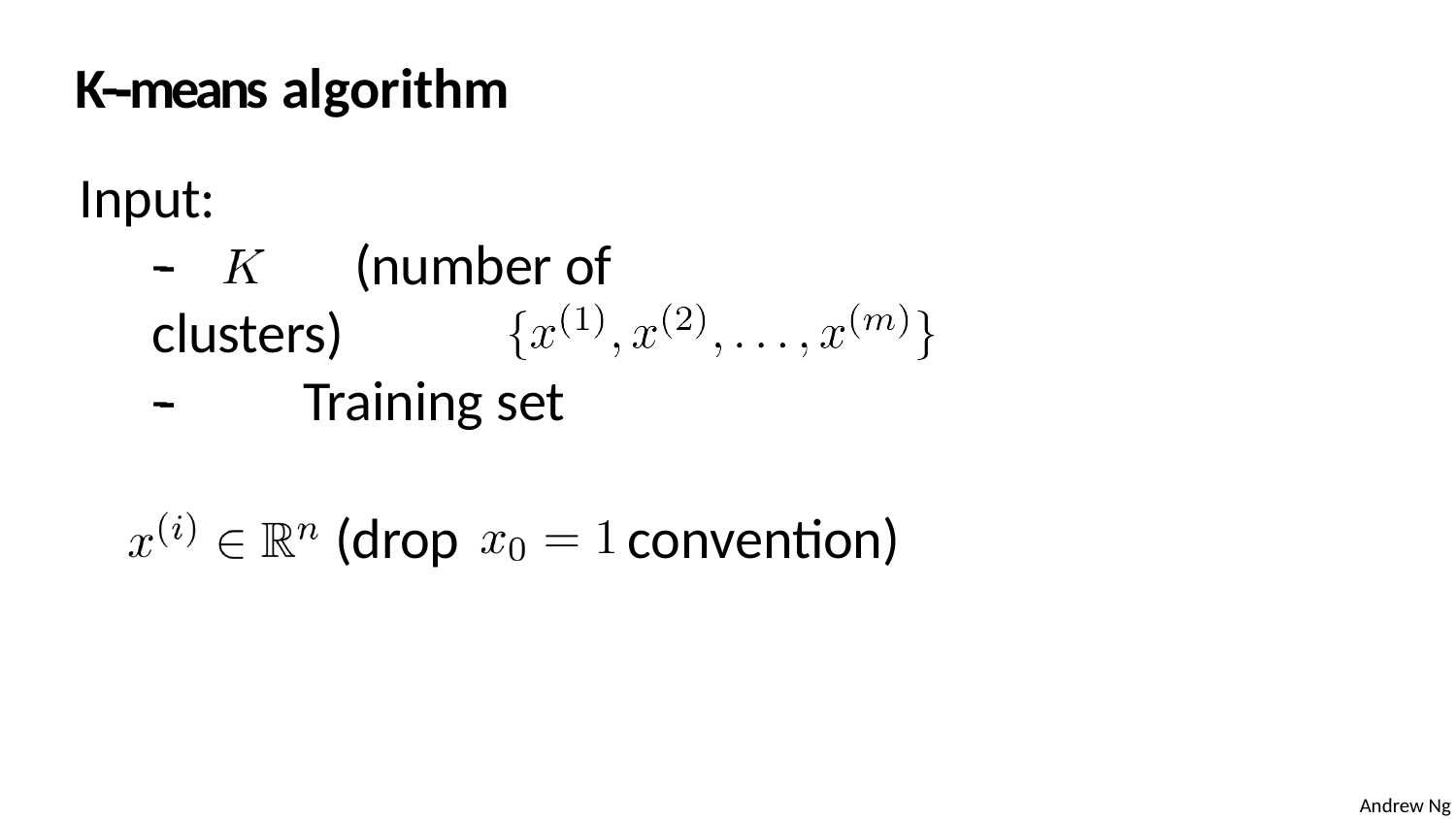

K-­‐means algorithm
Input:
-­‐	(number of clusters)
-­‐	Training set

(drop
convention)

Andrew Ng